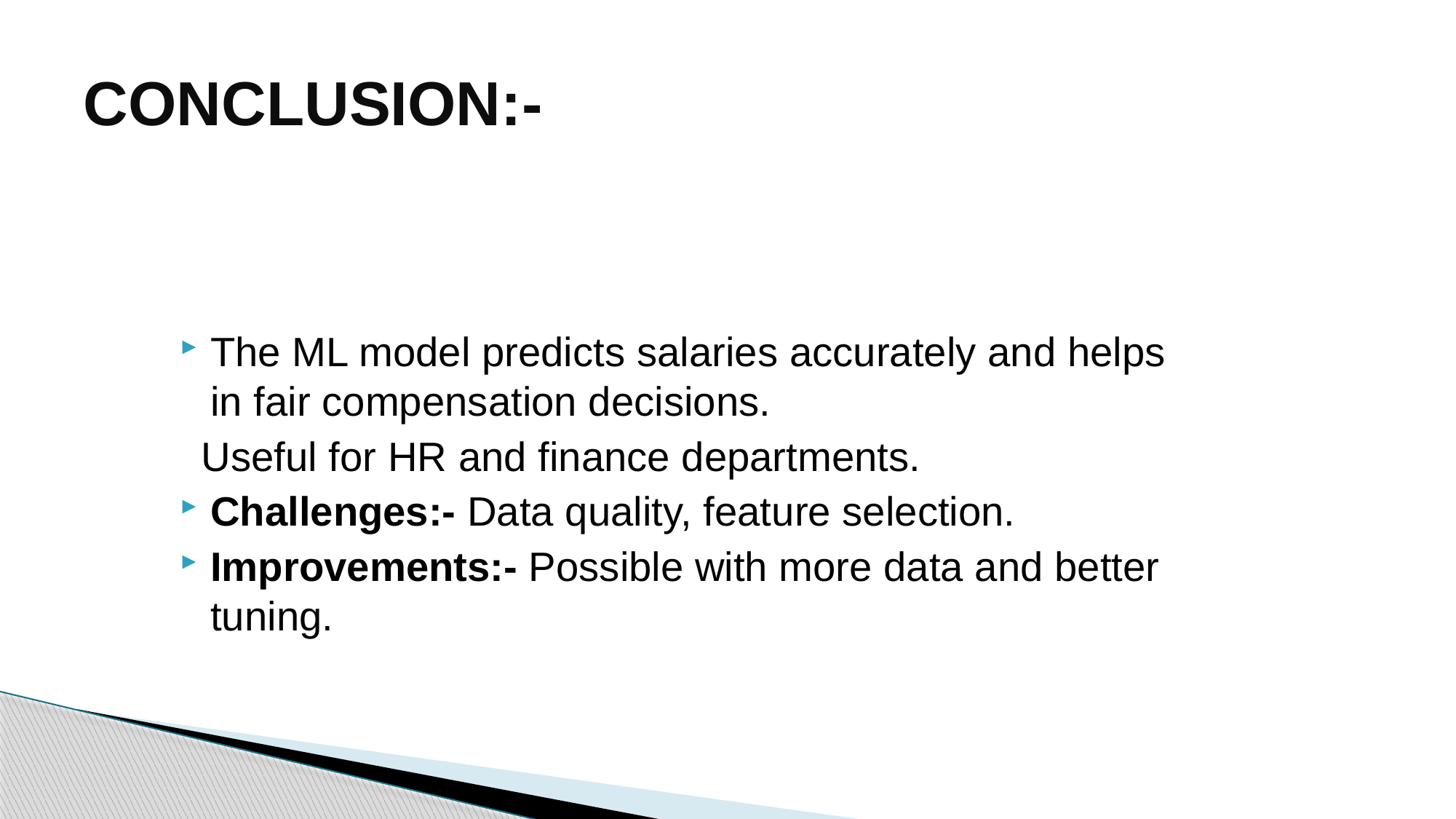

# CONCLUSION:-
The ML model predicts salaries accurately and helps in fair compensation decisions.
   Useful for HR and finance departments.
Challenges:- Data quality, feature selection.
Improvements:- Possible with more data and better tuning.